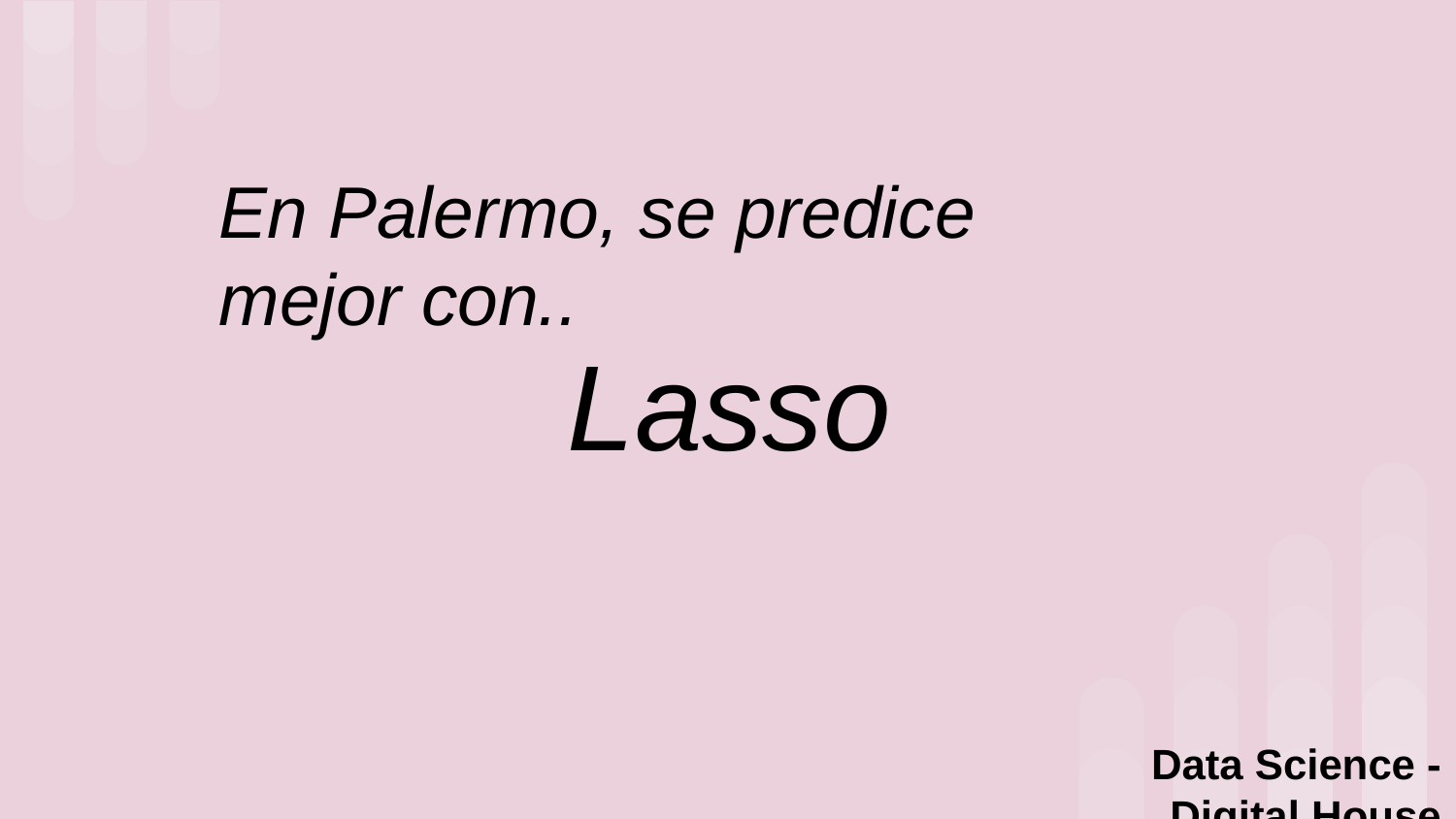

En Palermo, se predice mejor con..

Lasso

Data Science - Digital House